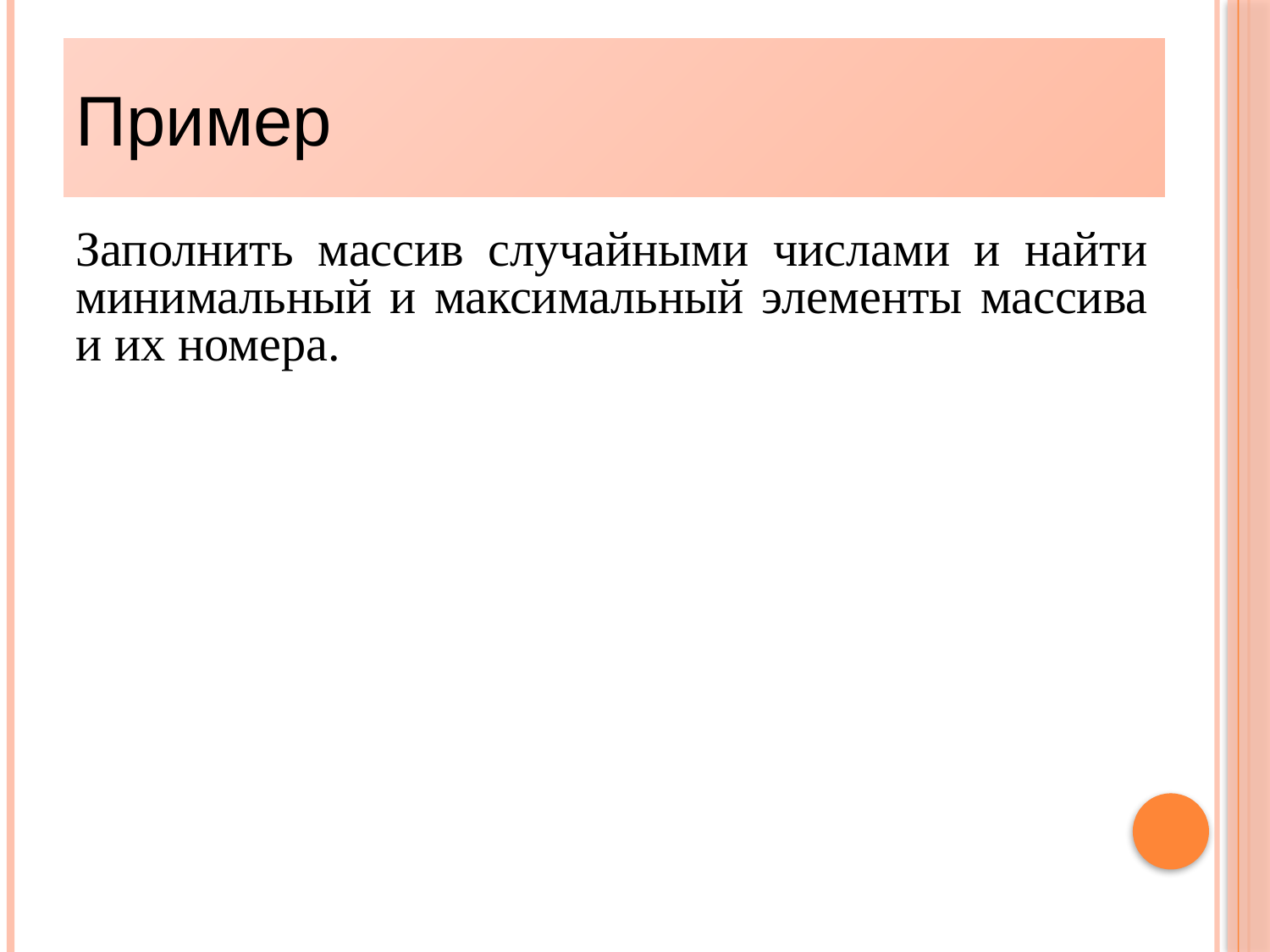

# Пример

Заполнить массив случайными числами и найти минимальный и максимальный элементы массива и их номера.